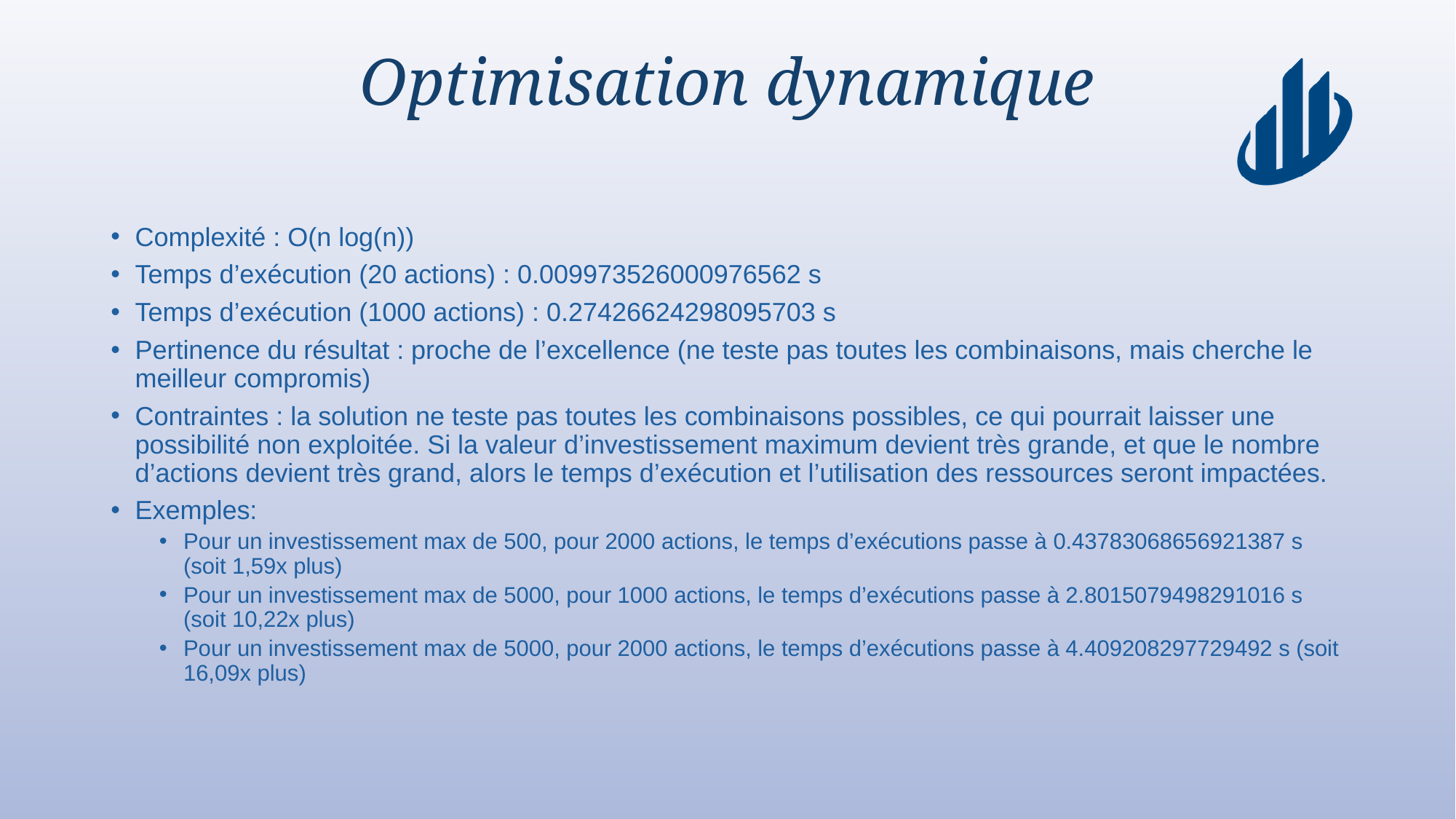

# Optimisation dynamique
Complexité : O(n log(n))
Temps d’exécution (20 actions) : 0.009973526000976562 s
Temps d’exécution (1000 actions) : 0.27426624298095703 s
Pertinence du résultat : proche de l’excellence (ne teste pas toutes les combinaisons, mais cherche le meilleur compromis)
Contraintes : la solution ne teste pas toutes les combinaisons possibles, ce qui pourrait laisser une possibilité non exploitée. Si la valeur d’investissement maximum devient très grande, et que le nombre d’actions devient très grand, alors le temps d’exécution et l’utilisation des ressources seront impactées.
Exemples:
Pour un investissement max de 500, pour 2000 actions, le temps d’exécutions passe à 0.43783068656921387 s (soit 1,59x plus)
Pour un investissement max de 5000, pour 1000 actions, le temps d’exécutions passe à 2.8015079498291016 s (soit 10,22x plus)
Pour un investissement max de 5000, pour 2000 actions, le temps d’exécutions passe à 4.409208297729492 s (soit 16,09x plus)